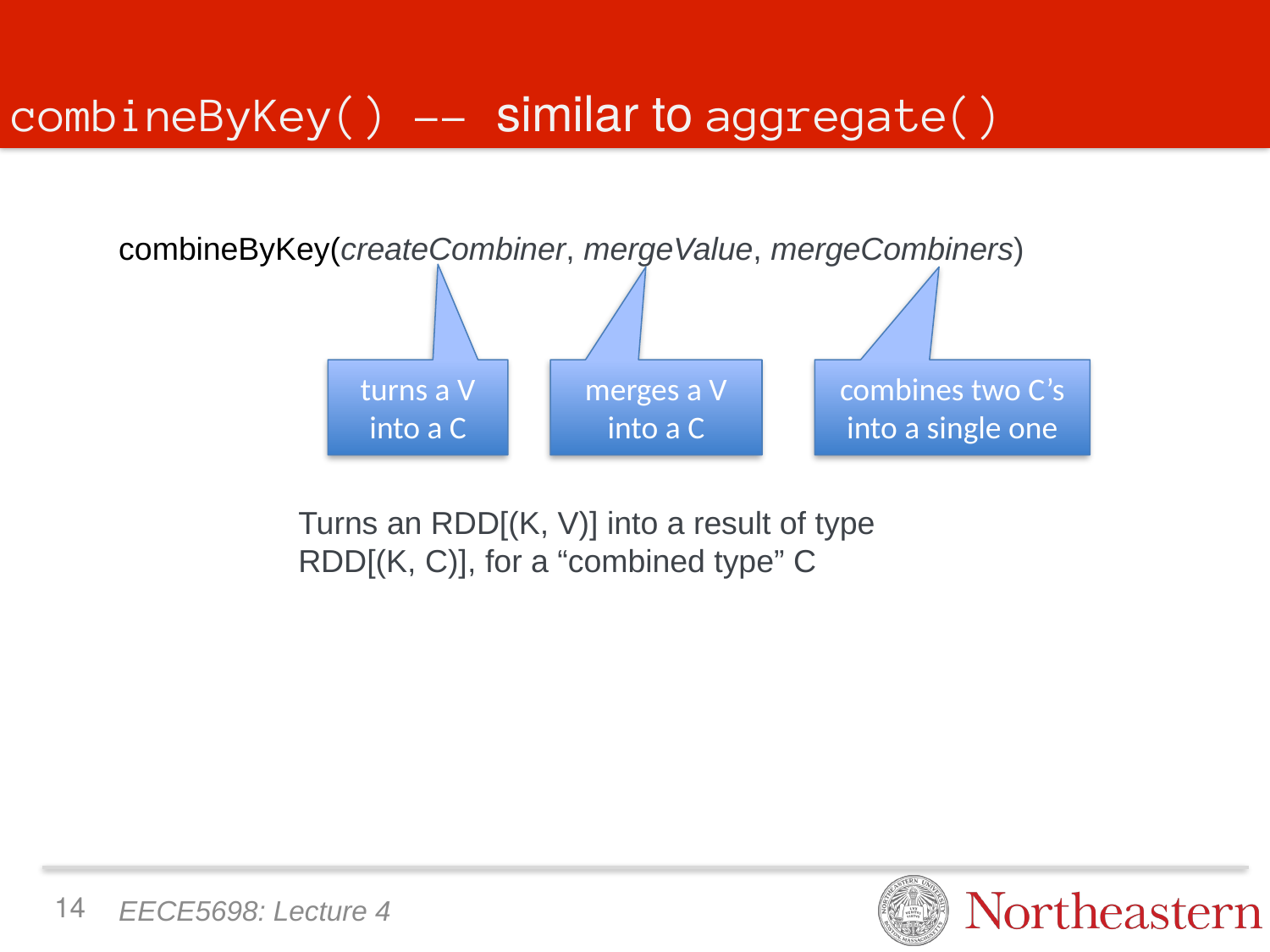

# combineByKey() -- similar to aggregate()
combineByKey(createCombiner, mergeValue, mergeCombiners)
turns a V into a C
merges a V into a C
combines two C’s into a single one
Turns an RDD[(K, V)] into a result of type RDD[(K, C)], for a “combined type” C
14
EECE5698: Lecture 4